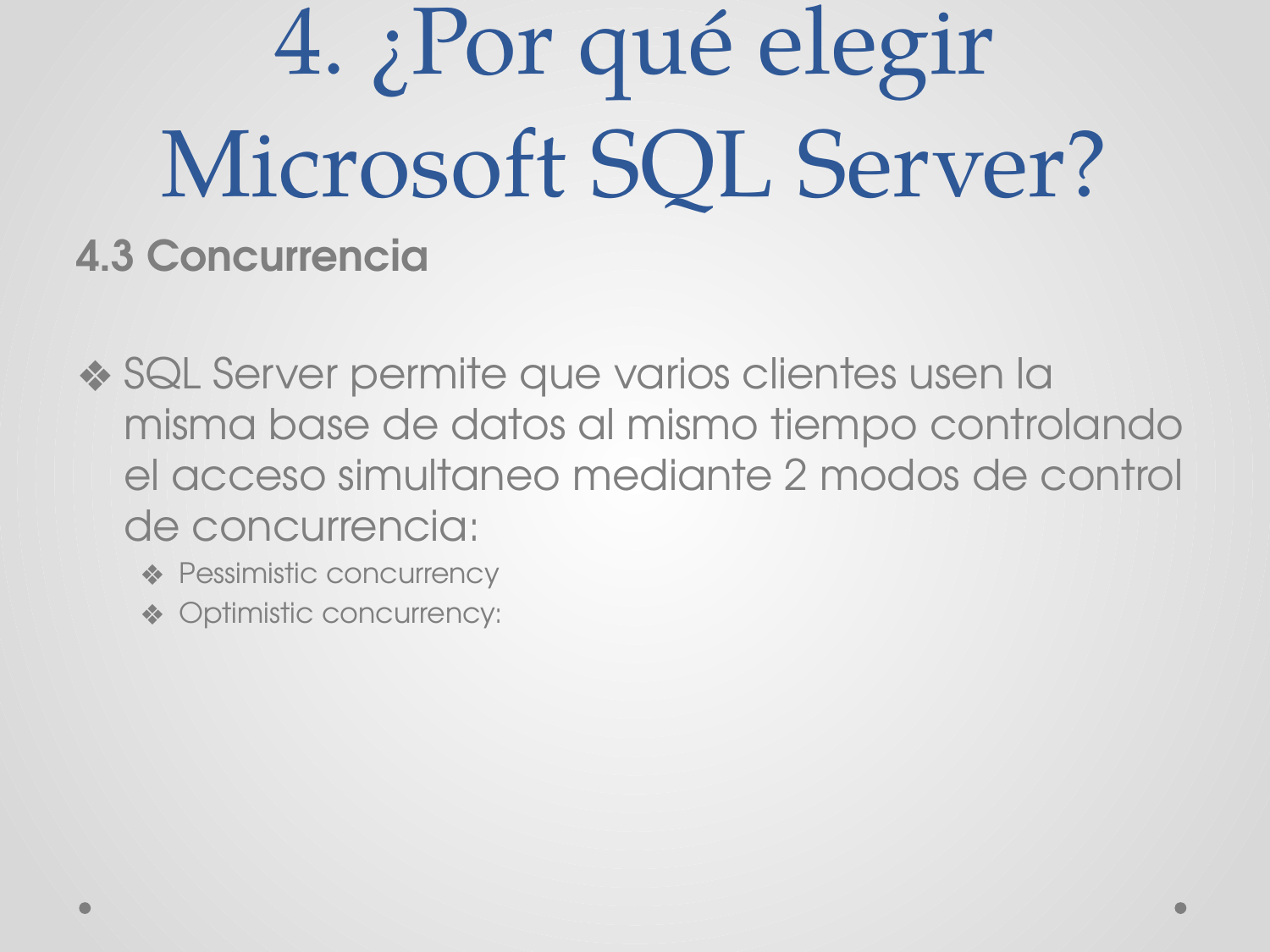

# 4. ¿Por qué elegir Microsoft SQL Server?
4.3 Concurrencia

SQL Server permite que varios clientes usen la misma base de datos al mismo tiempo controlando el acceso simultaneo mediante 2 modos de control de concurrencia:
Pessimistic concurrency
Optimistic concurrency: